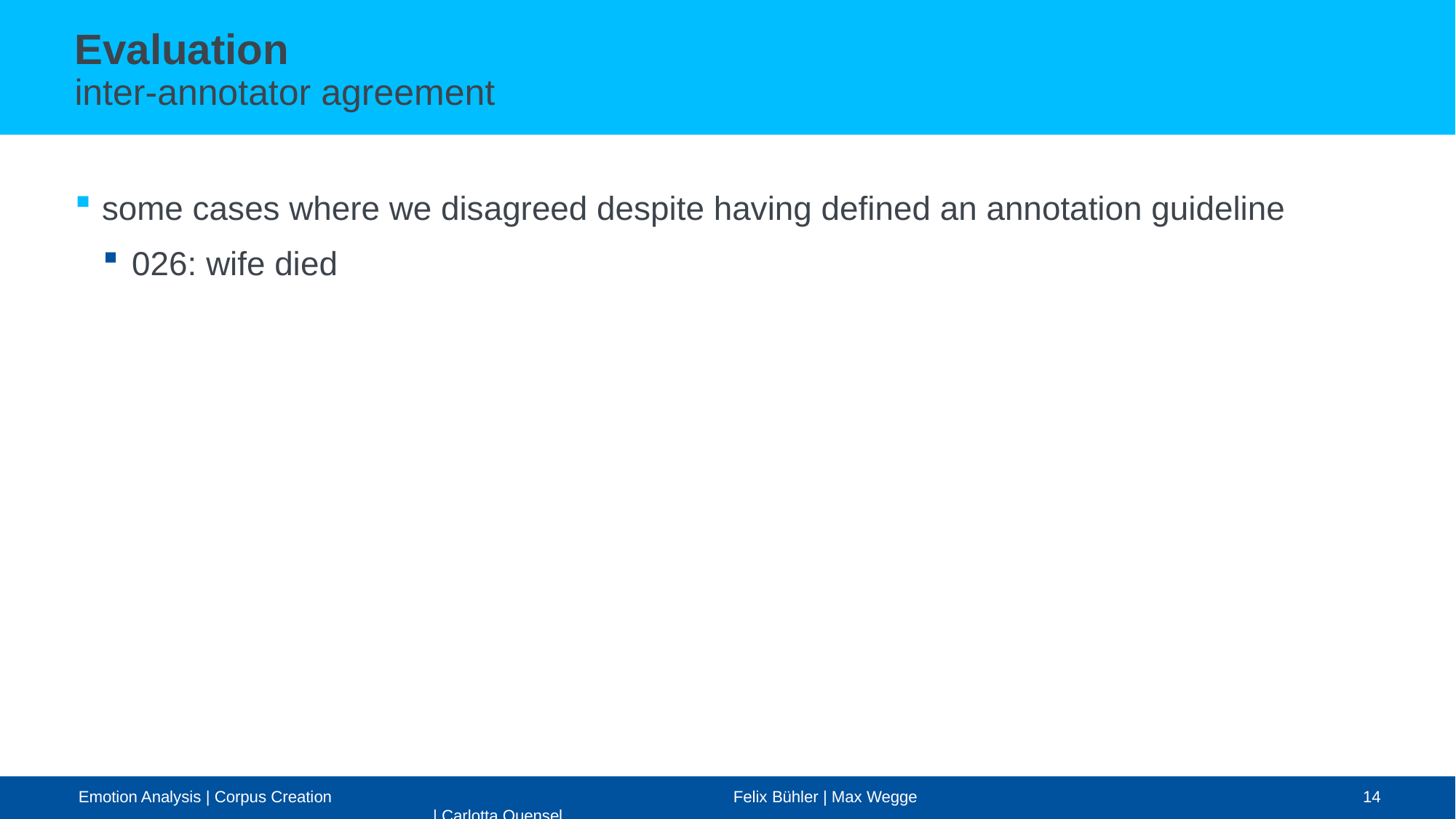

Evaluation
inter-annotator agreement
some cases where we disagreed despite having defined an annotation guideline
026: wife died
Emotion Analysis | Corpus Creation				Felix Bühler | Max Wegge | Carlotta Quensel
14